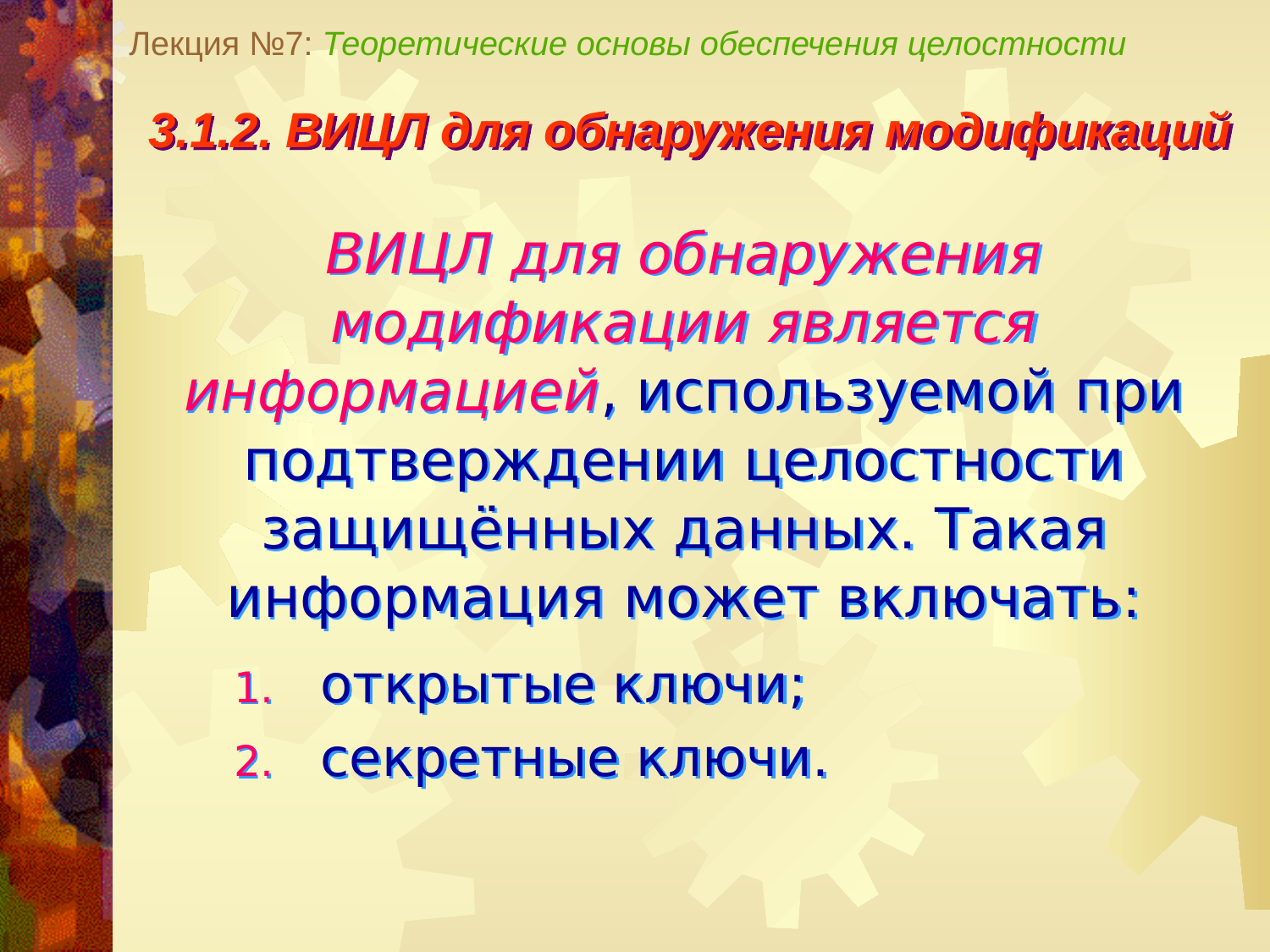

Лекция №7: Теоретические основы обеспечения целостности
3.1.2. ВИЦЛ для обнаружения модификаций
ВИЦЛ для обнаружения модификации является информацией, используемой при подтверждении целостности защищённых данных. Такая информация может включать:
открытые ключи;
секретные ключи.